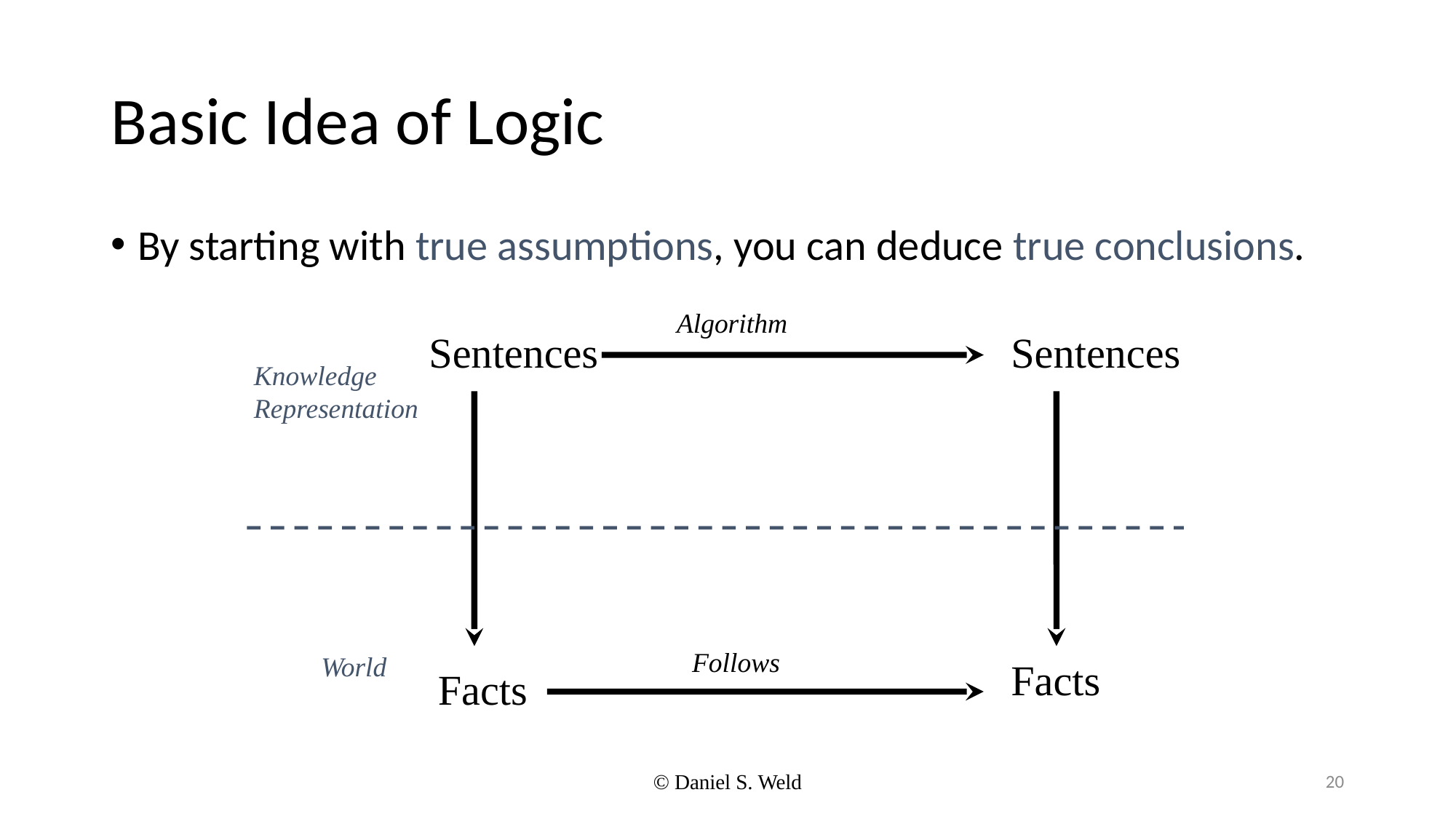

# Basic Idea of Logic
By starting with true assumptions, you can deduce true conclusions.
Algorithm
Sentences
Sentences

Facts
Facts

Knowledge Representation

World
Follows
© Daniel S. Weld
20